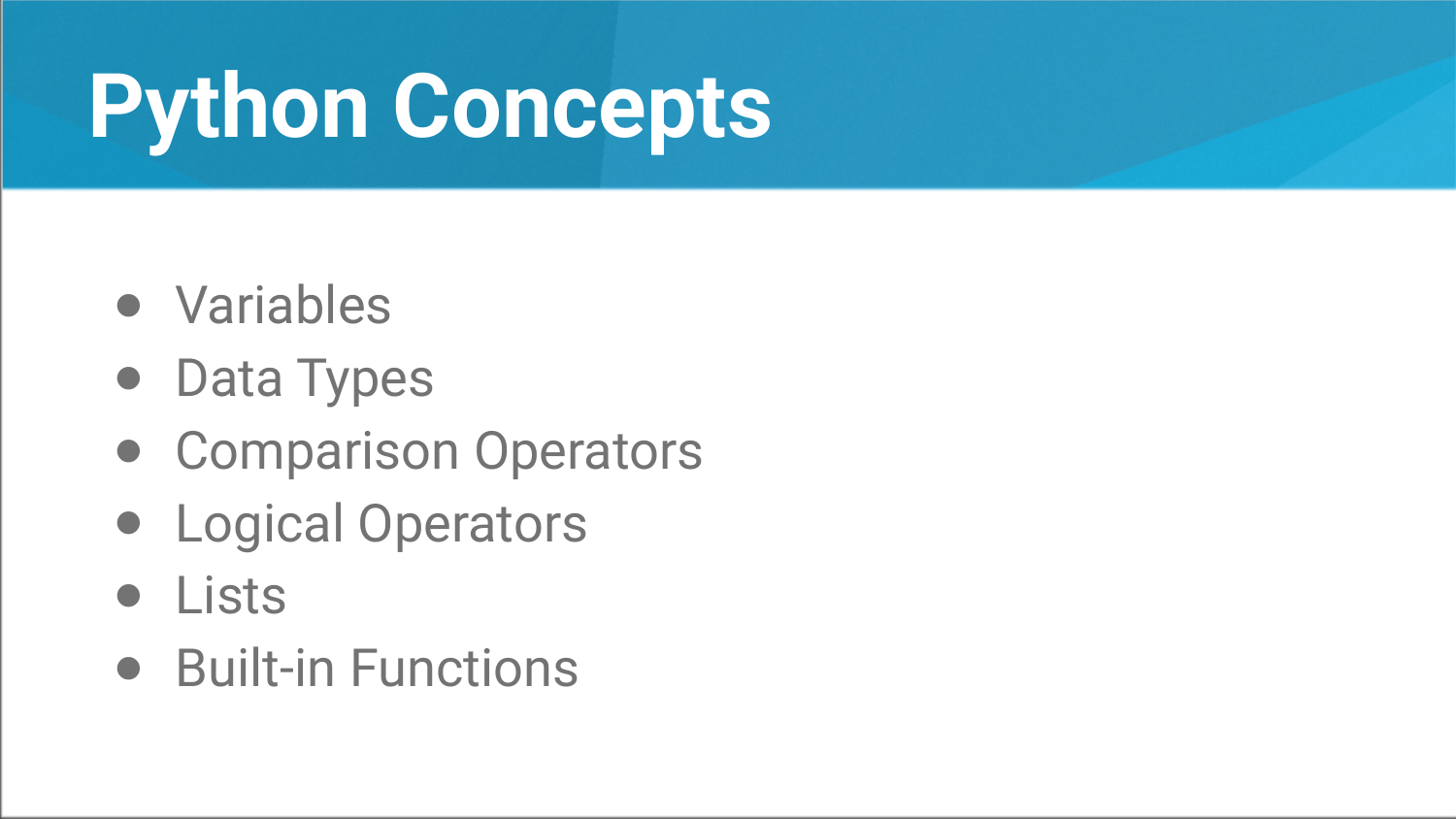

# Python Concepts
Variables
Data Types
Comparison Operators
Logical Operators
Lists
Built-in Functions